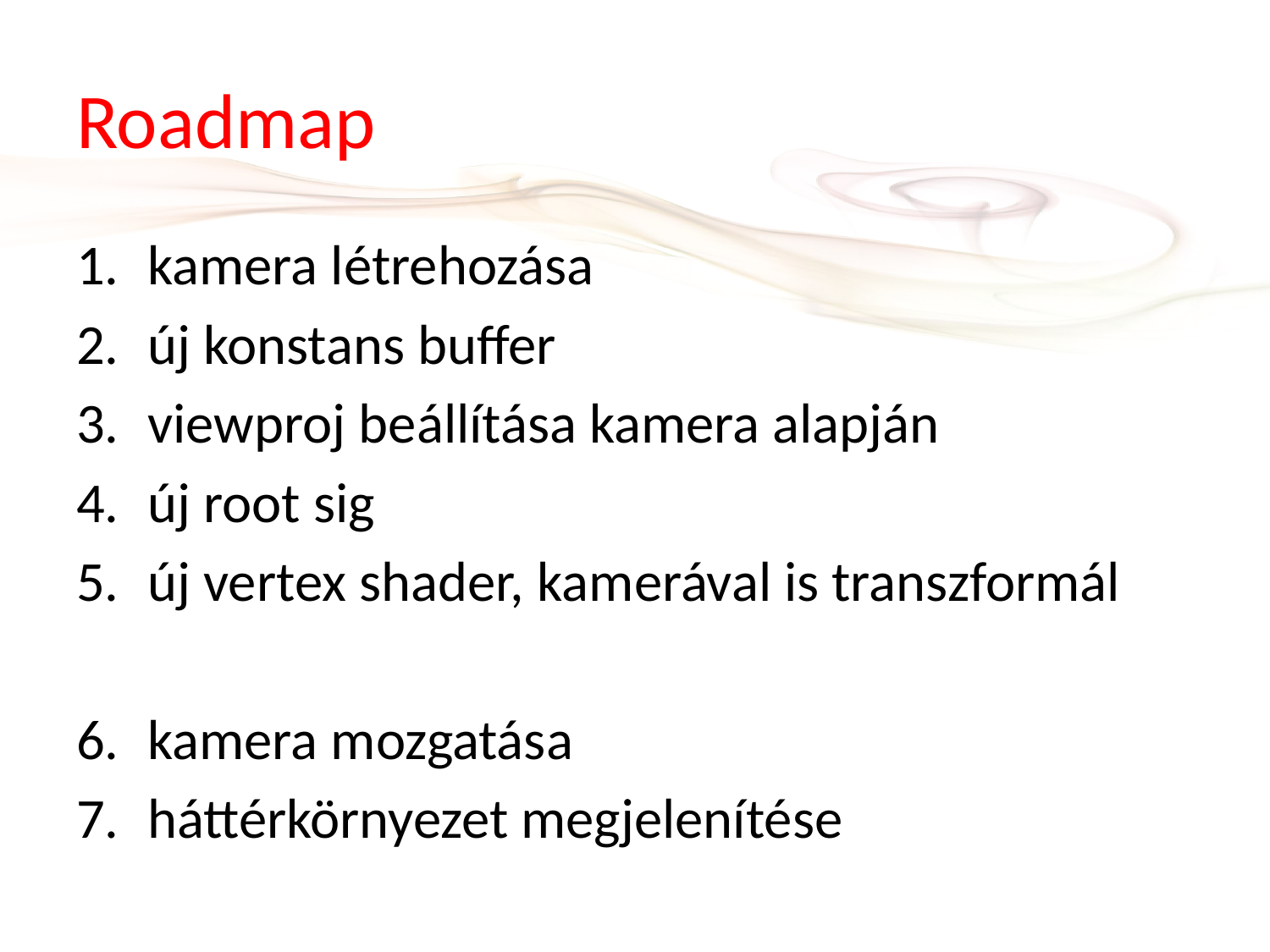

# Roadmap
kamera létrehozása
új konstans buffer
viewproj beállítása kamera alapján
új root sig
új vertex shader, kamerával is transzformál

kamera mozgatása
háttérkörnyezet megjelenítése